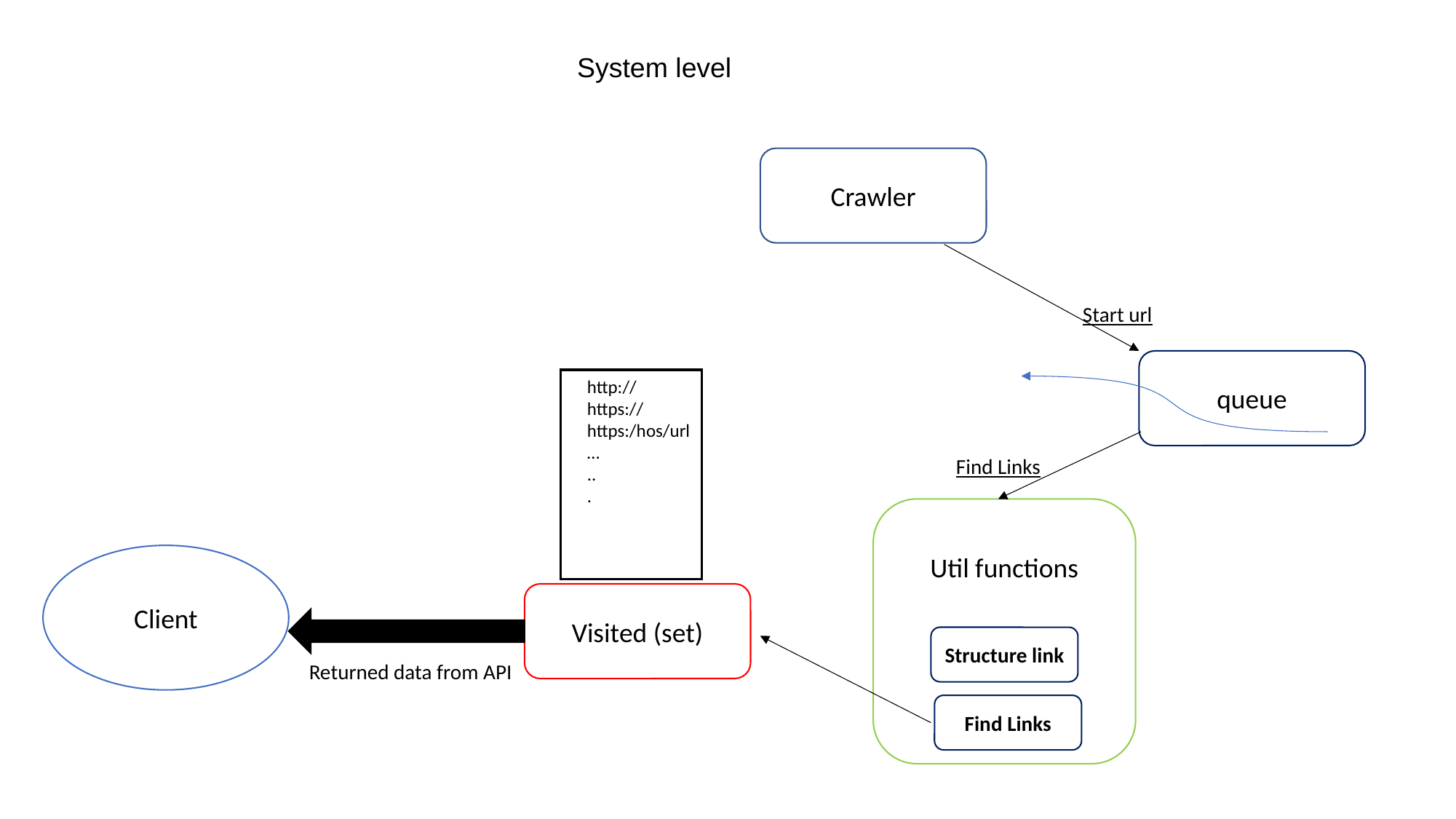

System level
Crawler
Start url
queue

http://
https://
https:/hos/url
…
..
.
Find Links

Client
Util functions
Visited (set)

Structure link
Returned data from API
Find Links